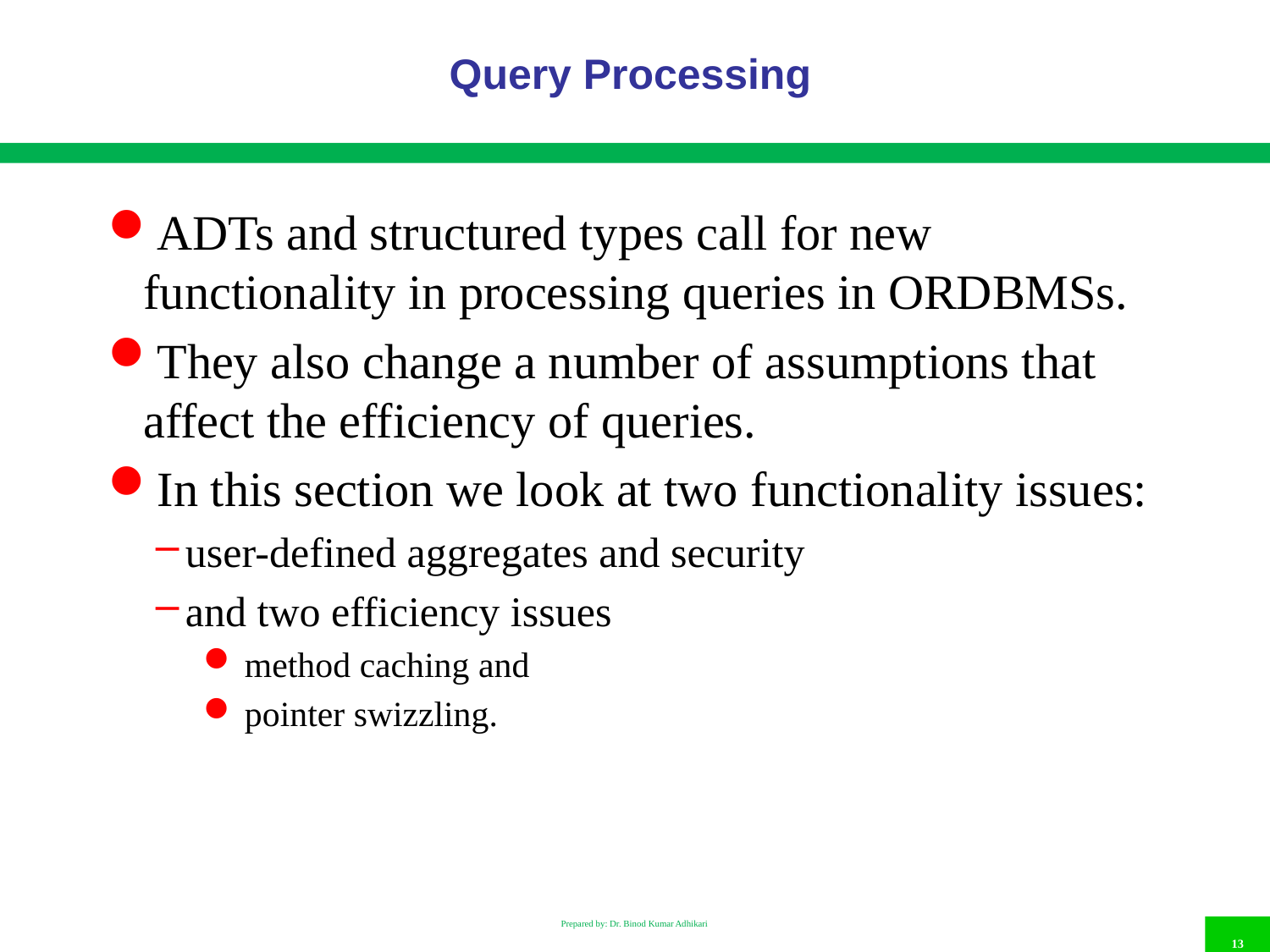

# Query Processing
ADTs and structured types call for new functionality in processing queries in ORDBMSs.
They also change a number of assumptions that affect the efficiency of queries.
In this section we look at two functionality issues:
user-defined aggregates and security
and two efficiency issues
method caching and
pointer swizzling.
Prepared by: Dr. Binod Kumar Adhikari
13